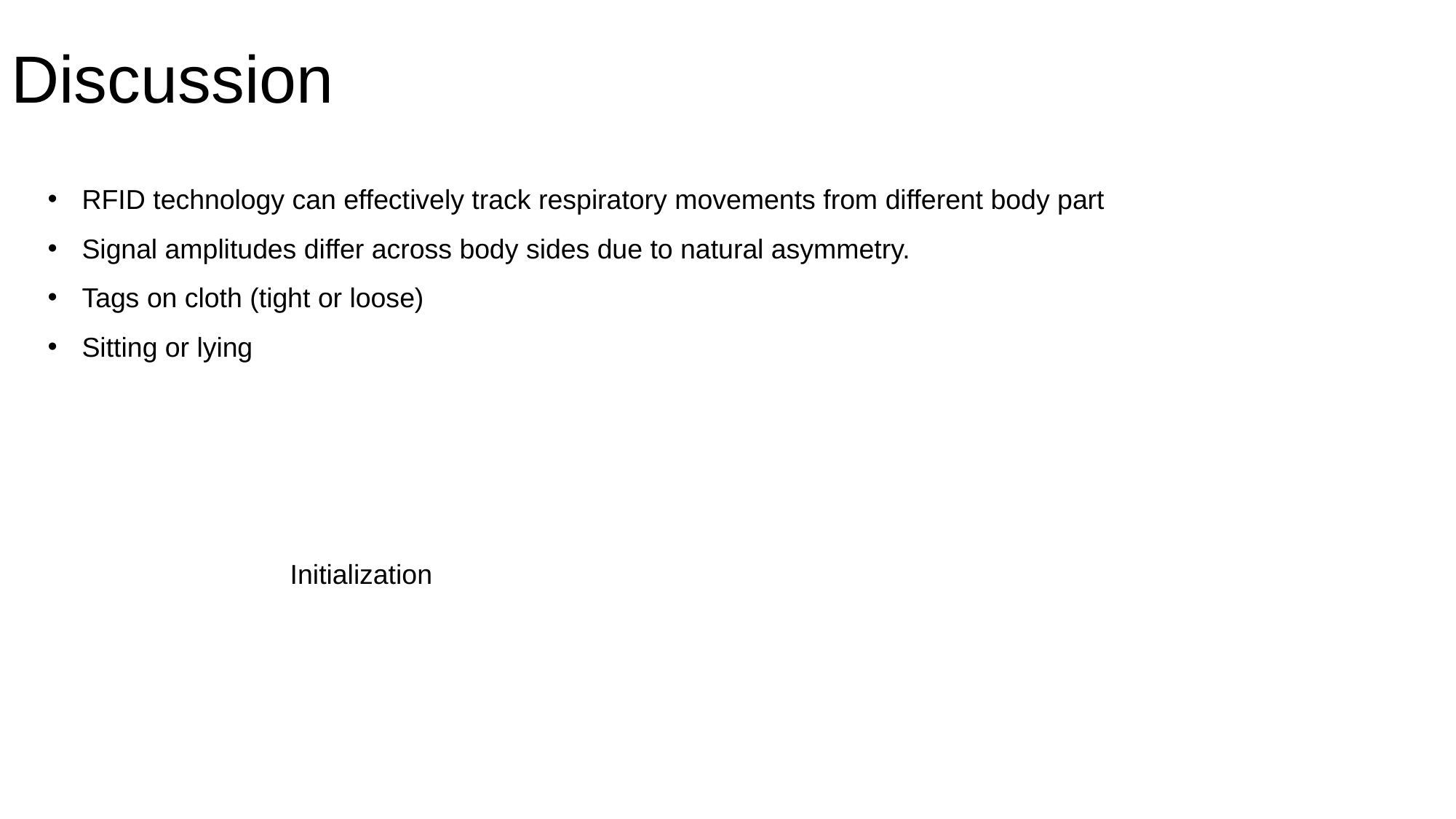

# Discussion
RFID technology can effectively track respiratory movements from different body part
Signal amplitudes differ across body sides due to natural asymmetry.
Tags on cloth (tight or loose)
Sitting or lying

Initialization